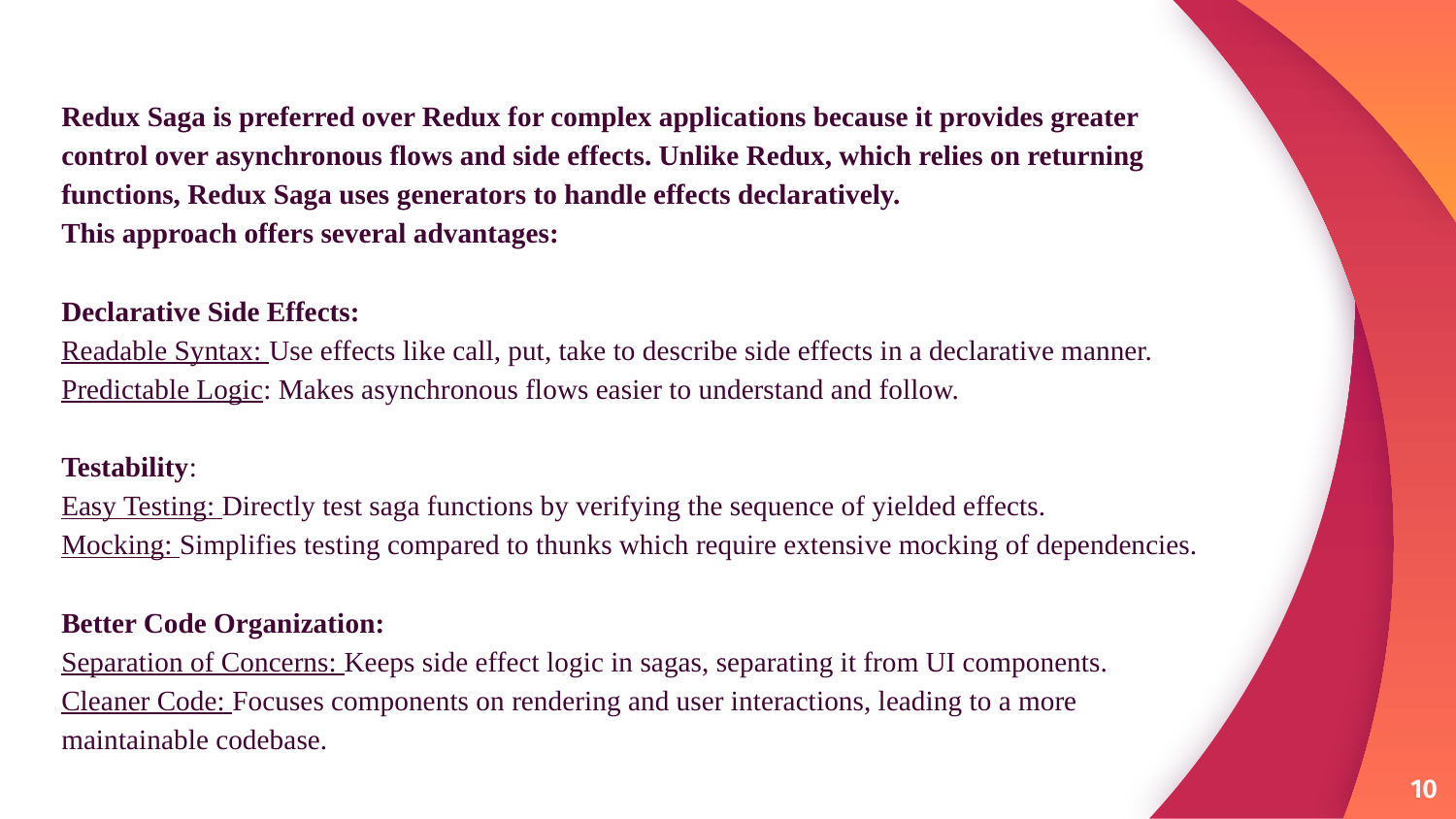

Redux Saga is preferred over Redux for complex applications because it provides greater control over asynchronous flows and side effects. Unlike Redux, which relies on returning functions, Redux Saga uses generators to handle effects declaratively.
This approach offers several advantages:

Declarative Side Effects:
Readable Syntax: Use effects like call, put, take to describe side effects in a declarative manner.
Predictable Logic: Makes asynchronous flows easier to understand and follow.

Testability:
Easy Testing: Directly test saga functions by verifying the sequence of yielded effects.
Mocking: Simplifies testing compared to thunks which require extensive mocking of dependencies.

Better Code Organization:
Separation of Concerns: Keeps side effect logic in sagas, separating it from UI components.
Cleaner Code: Focuses components on rendering and user interactions, leading to a more maintainable codebase.

10